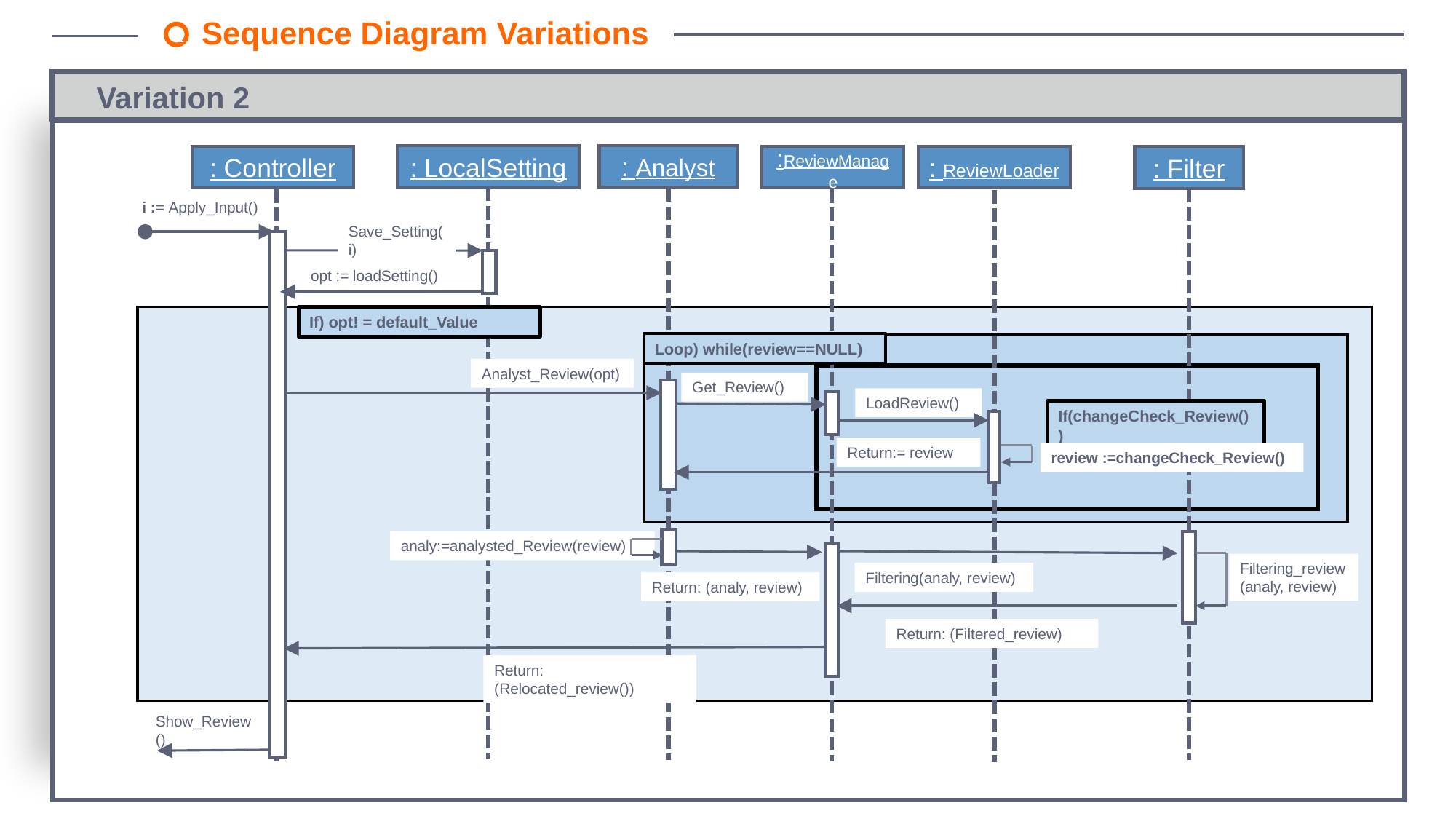

Sequence Diagram Variations
1

Variation 2

: Analyst
: LocalSetting
: Controller
:ReviewManage
: ReviewLoader
: Filter
 i := Apply_Input()
Save_Setting(i)

opt := loadSetting()
If) opt! = default_Value

Loop) while(review==NULL)

Analyst_Review(opt)

Get_Review()

LoadReview()

If(changeCheck_Review())

Return:= review
review :=changeCheck_Review()

analy:=analysted_Review(review)

Filtering_review(analy, review)
Filtering(analy, review)
Return: (analy, review)
Return: (Filtered_review)
Return: (Relocated_review())
Show_Review()